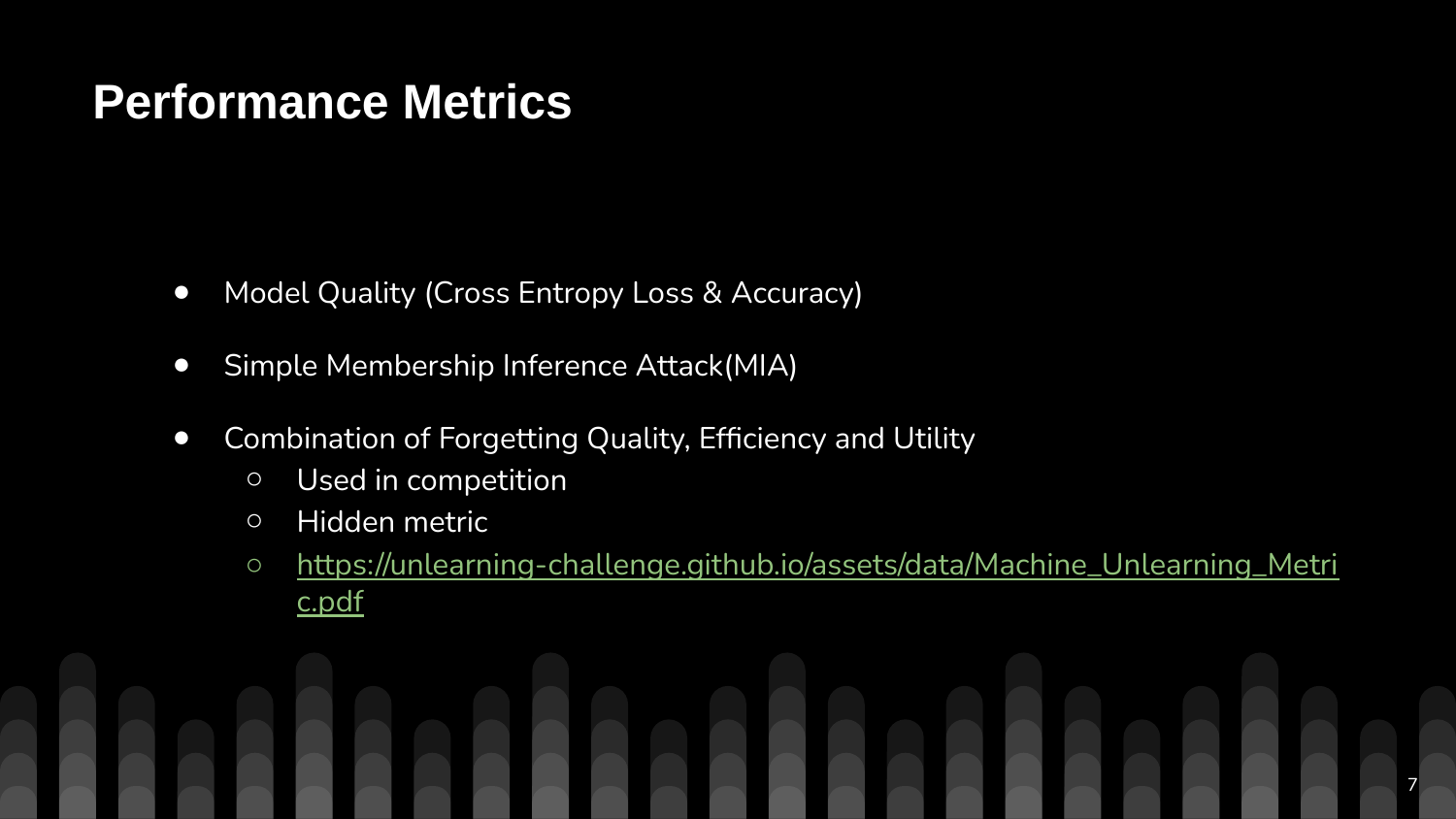

# Performance Metrics
Model Quality (Cross Entropy Loss & Accuracy)
Simple Membership Inference Attack(MIA)
Combination of Forgetting Quality, Efficiency and Utility
Used in competition
Hidden metric
https://unlearning-challenge.github.io/assets/data/Machine_Unlearning_Metric.pdf
7